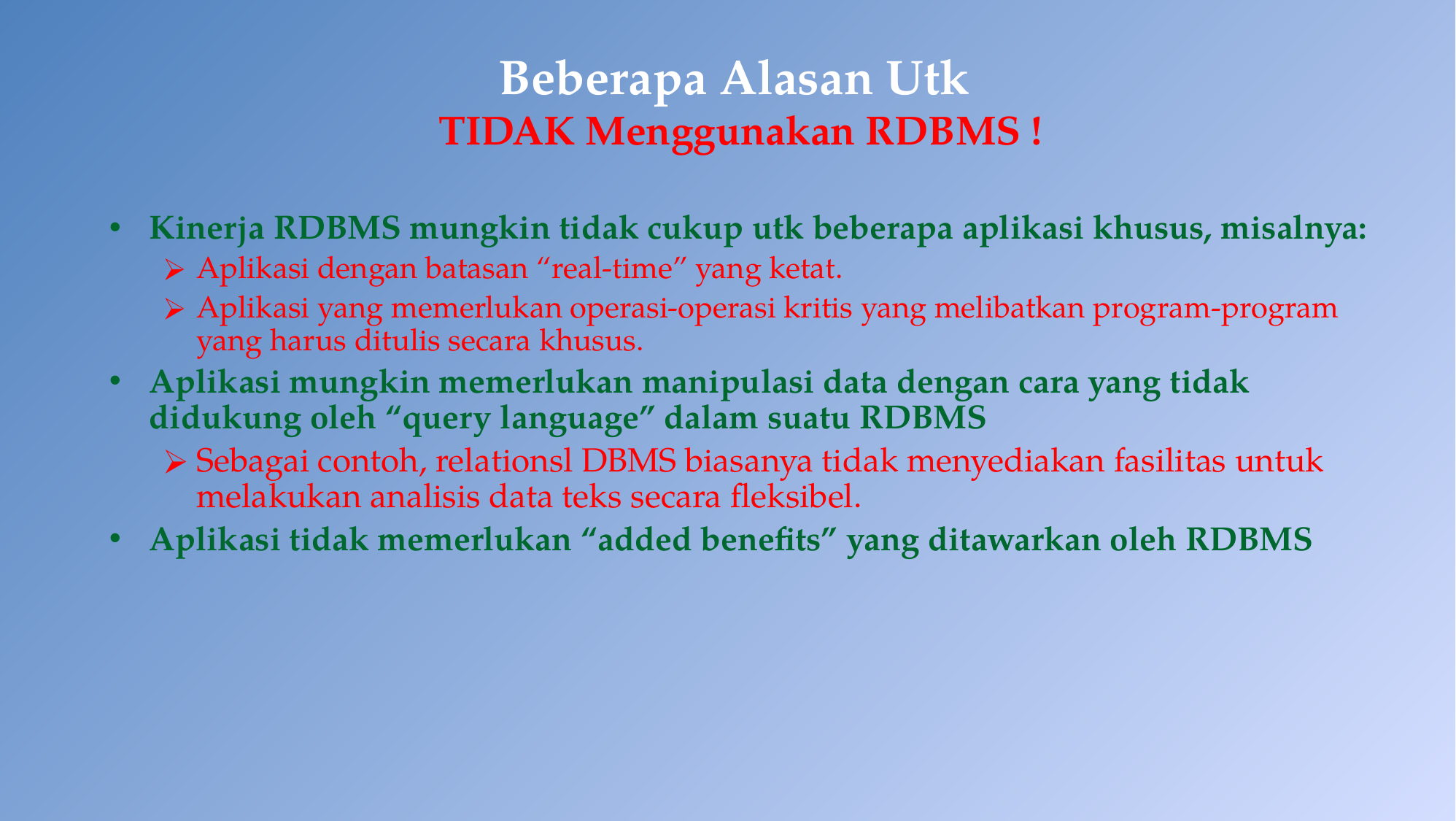

# Beberapa Alasan Utk TIDAK Menggunakan RDBMS !
Kinerja RDBMS mungkin tidak cukup utk beberapa aplikasi khusus, misalnya:
Aplikasi dengan batasan “real-time” yang ketat.
Aplikasi yang memerlukan operasi-operasi kritis yang melibatkan program-program yang harus ditulis secara khusus.
Aplikasi mungkin memerlukan manipulasi data dengan cara yang tidak didukung oleh “query language” dalam suatu RDBMS
Sebagai contoh, relationsl DBMS biasanya tidak menyediakan fasilitas untuk melakukan analisis data teks secara fleksibel.
Aplikasi tidak memerlukan “added benefits” yang ditawarkan oleh RDBMS